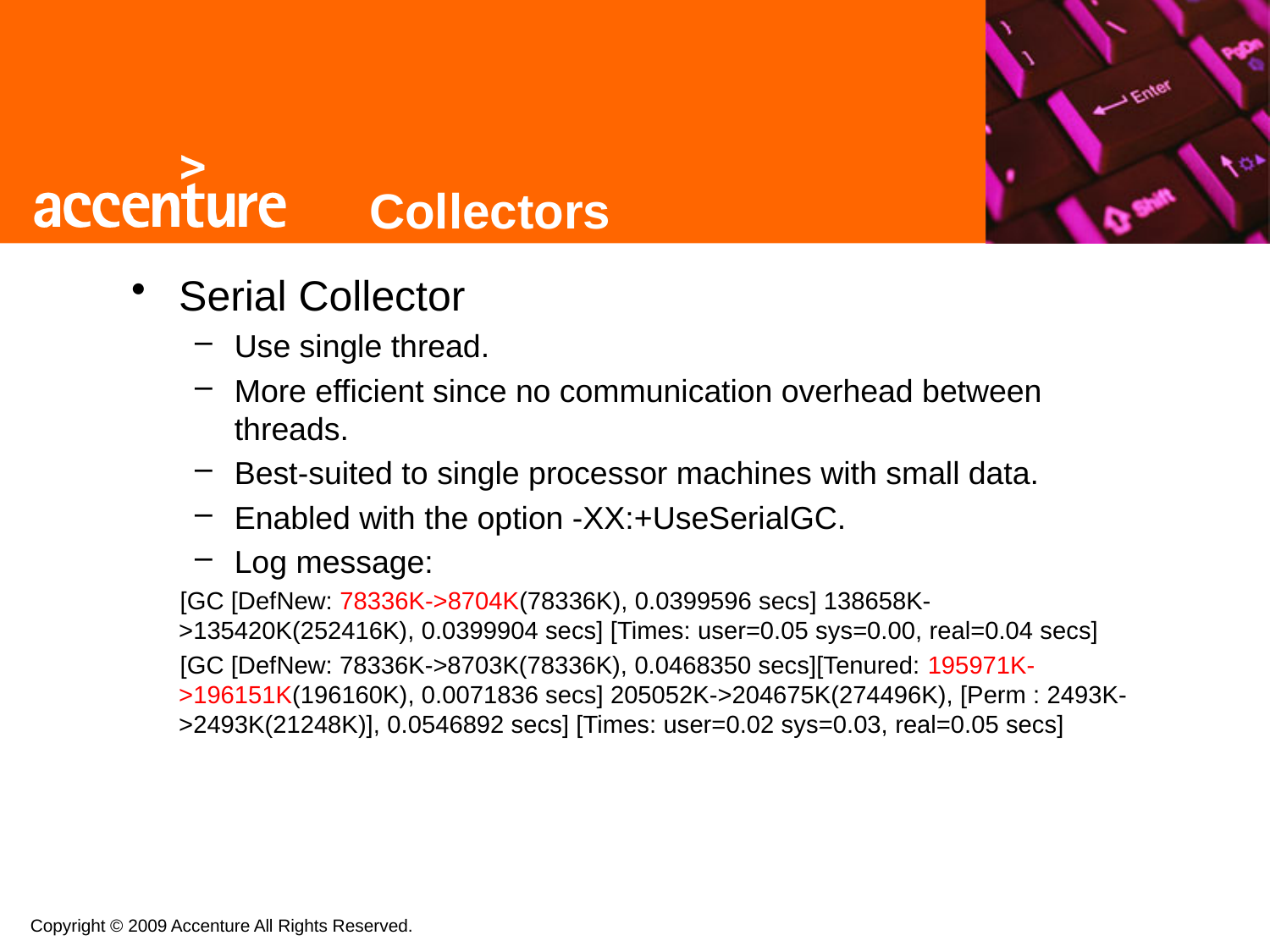

# Collectors
Serial Collector
Use single thread.
More efficient since no communication overhead between threads.
Best-suited to single processor machines with small data.
Enabled with the option -XX:+UseSerialGC.
Log message:
       [GC [DefNew: 78336K->8704K(78336K), 0.0399596 secs] 138658K->135420K(252416K), 0.0399904 secs] [Times: user=0.05 sys=0.00, real=0.04 secs]
       [GC [DefNew: 78336K->8703K(78336K), 0.0468350 secs][Tenured: 195971K->196151K(196160K), 0.0071836 secs] 205052K->204675K(274496K), [Perm : 2493K->2493K(21248K)], 0.0546892 secs] [Times: user=0.02 sys=0.03, real=0.05 secs]

Copyright © 2009 Accenture All Rights Reserved.